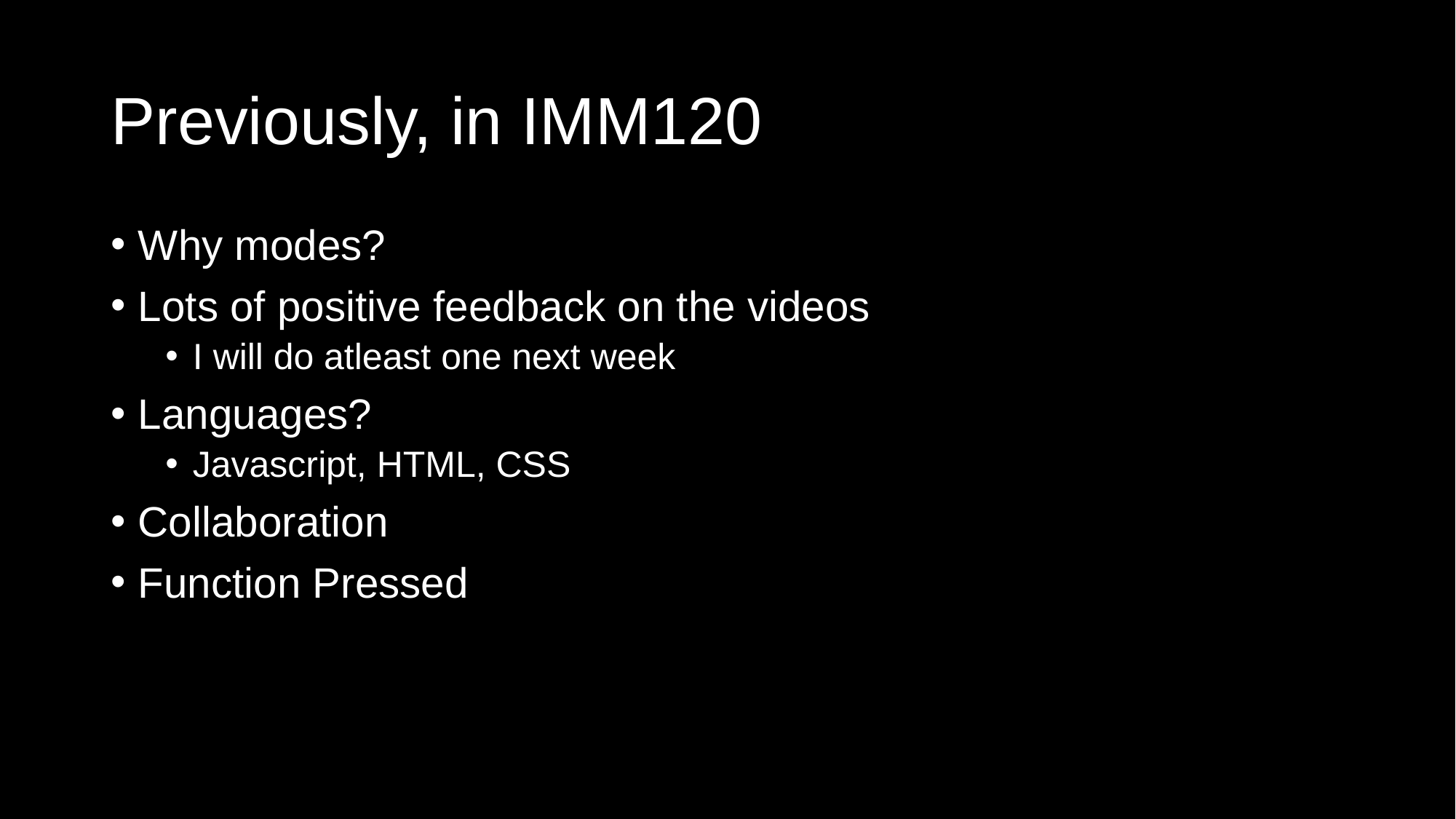

# Previously, in IMM120
Why modes?
Lots of positive feedback on the videos
I will do atleast one next week
Languages?
Javascript, HTML, CSS
Collaboration
Function Pressed